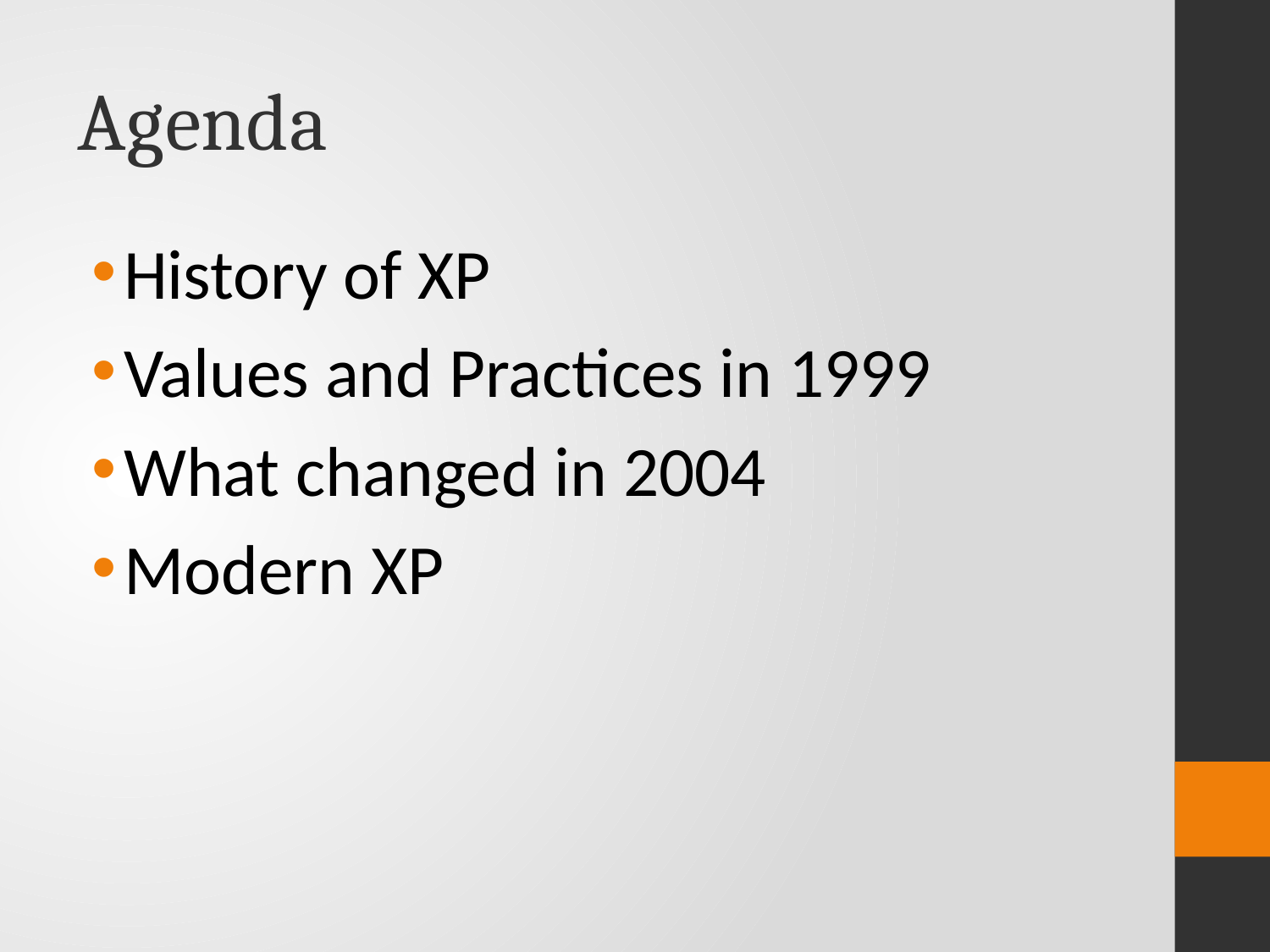

# Agenda
History of XP
Values and Practices in 1999
What changed in 2004
Modern XP